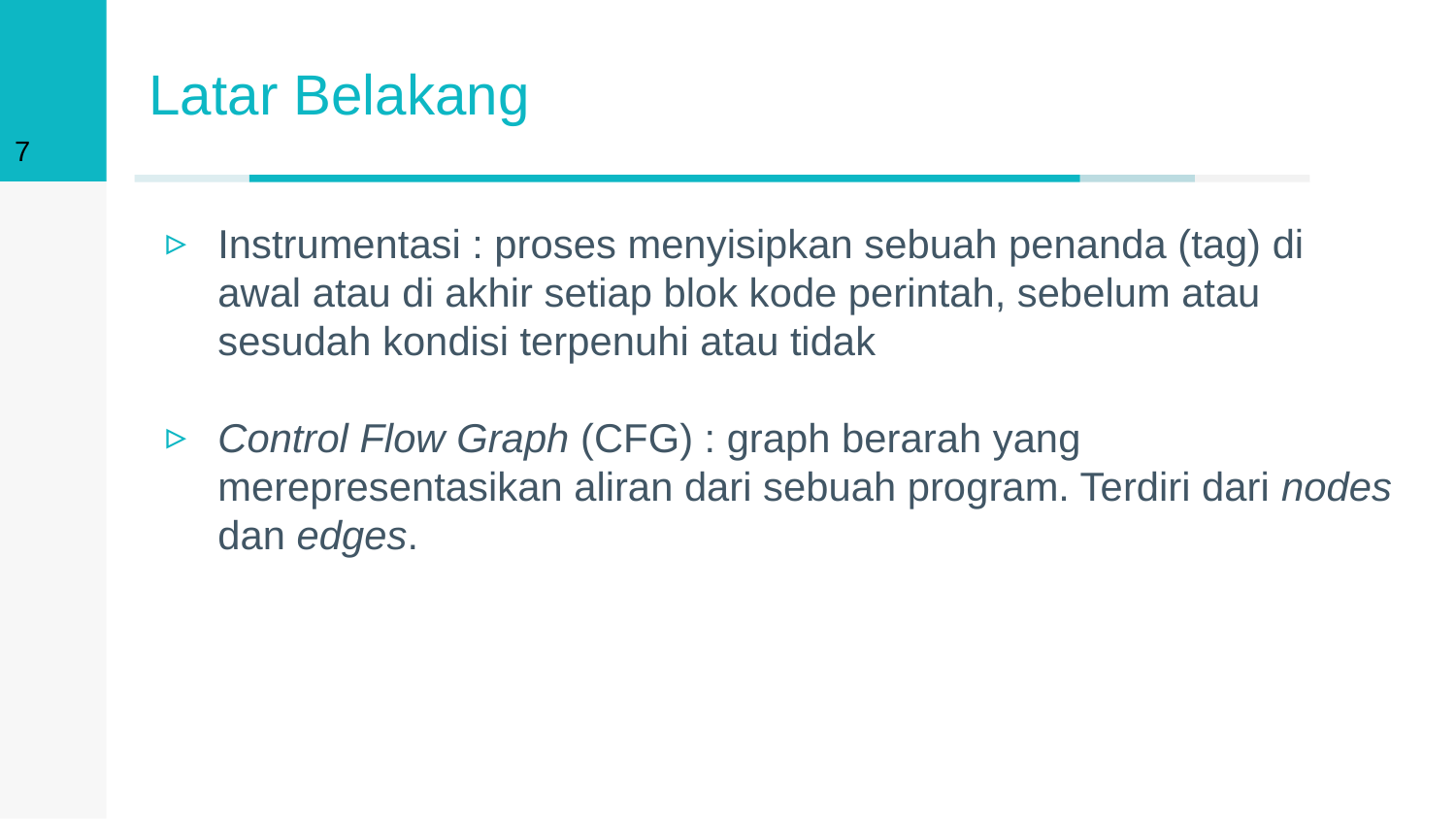

7
# Latar Belakang
Instrumentasi : proses menyisipkan sebuah penanda (tag) di awal atau di akhir setiap blok kode perintah, sebelum atau sesudah kondisi terpenuhi atau tidak

Control Flow Graph (CFG) : graph berarah yang merepresentasikan aliran dari sebuah program. Terdiri dari nodes dan edges.